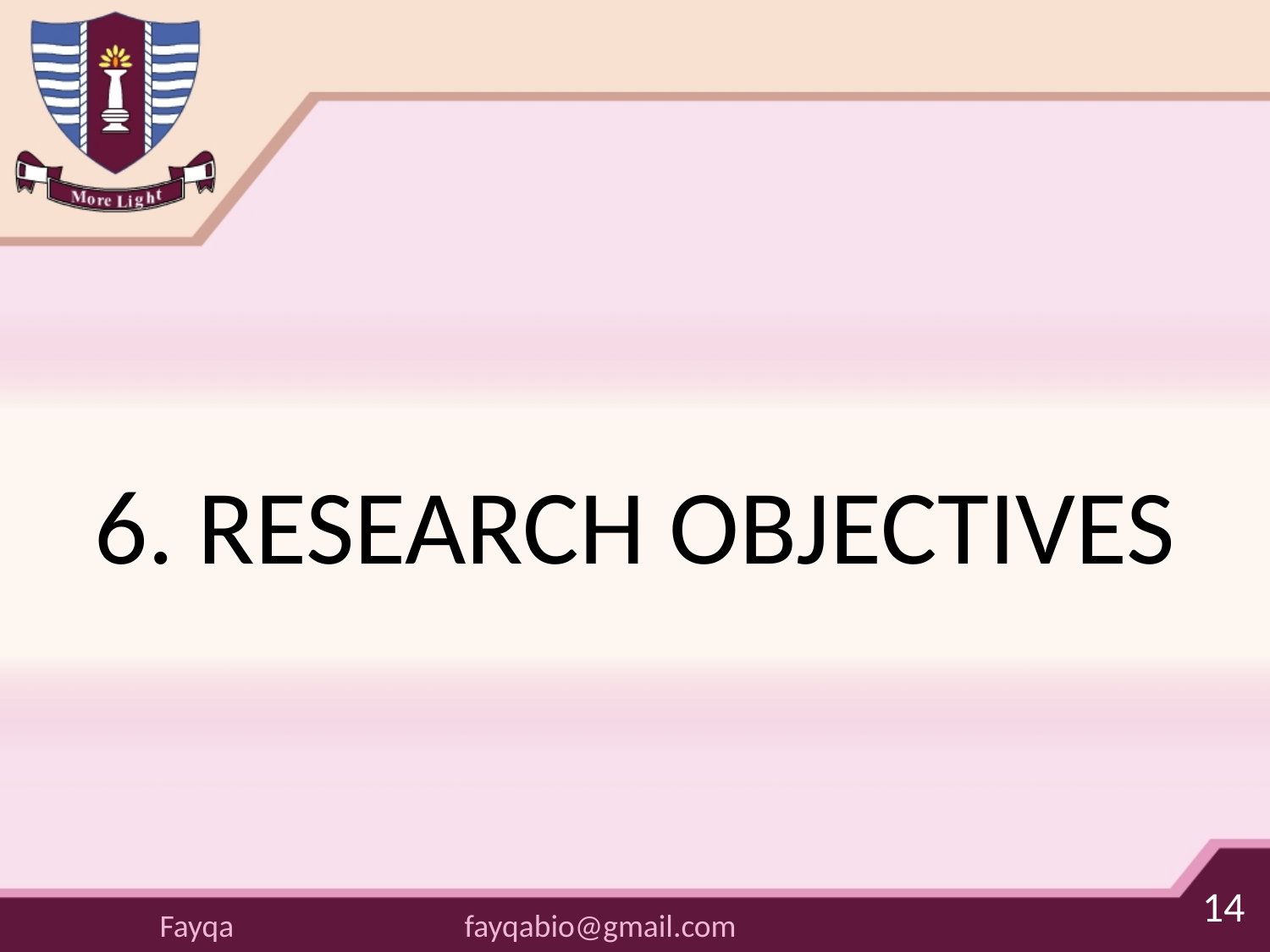

# 6. RESEARCH OBJECTIVES
14
fayqabio@gmail.com
Fayqa